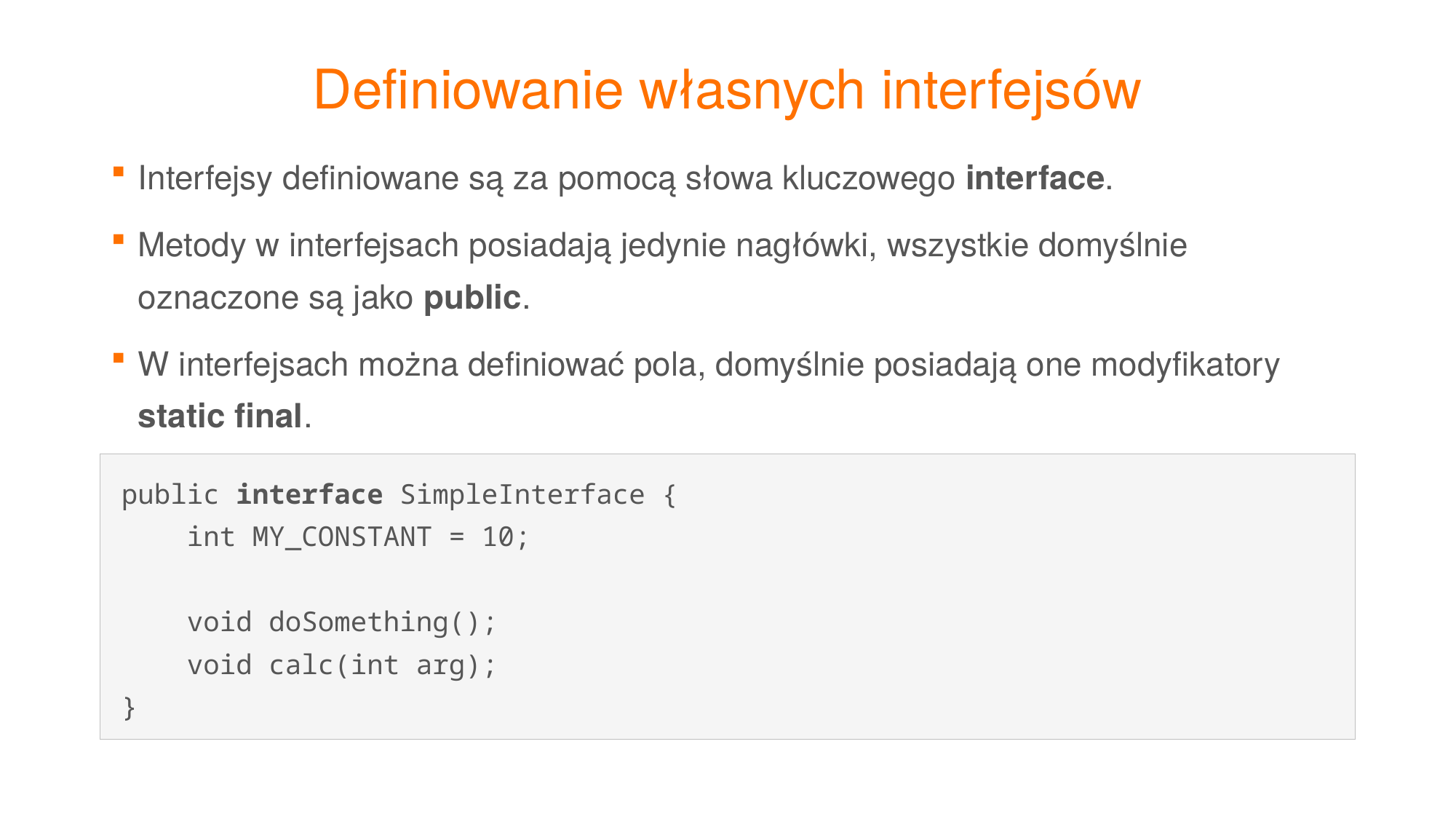

# Definiowanie własnych interfejsów
Interfejsy definiowane są za pomocą słowa kluczowego interface.
Metody w interfejsach posiadają jedynie nagłówki, wszystkie domyślnie oznaczone są jako public.
W interfejsach można definiować pola, domyślnie posiadają one modyfikatory static final.
public interface SimpleInterface {
    int MY_CONSTANT = 10;
    void doSomething();
    void calc(int arg);
}